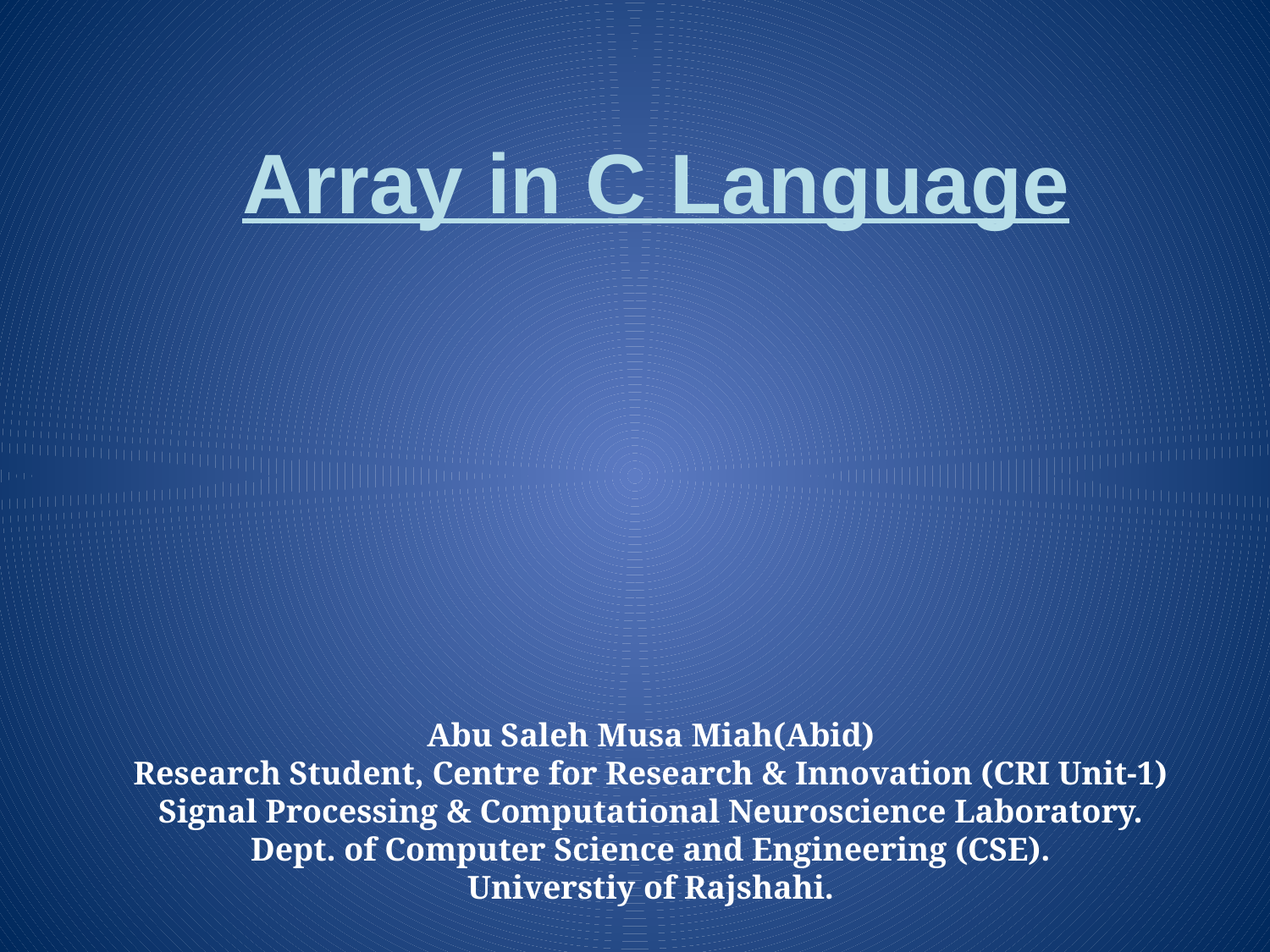

# Array in C Language
Abu Saleh Musa Miah(Abid)
Research Student, Centre for Research & Innovation (CRI Unit-1)
Signal Processing & Computational Neuroscience Laboratory.
Dept. of Computer Science and Engineering (CSE).
Universtiy of Rajshahi.